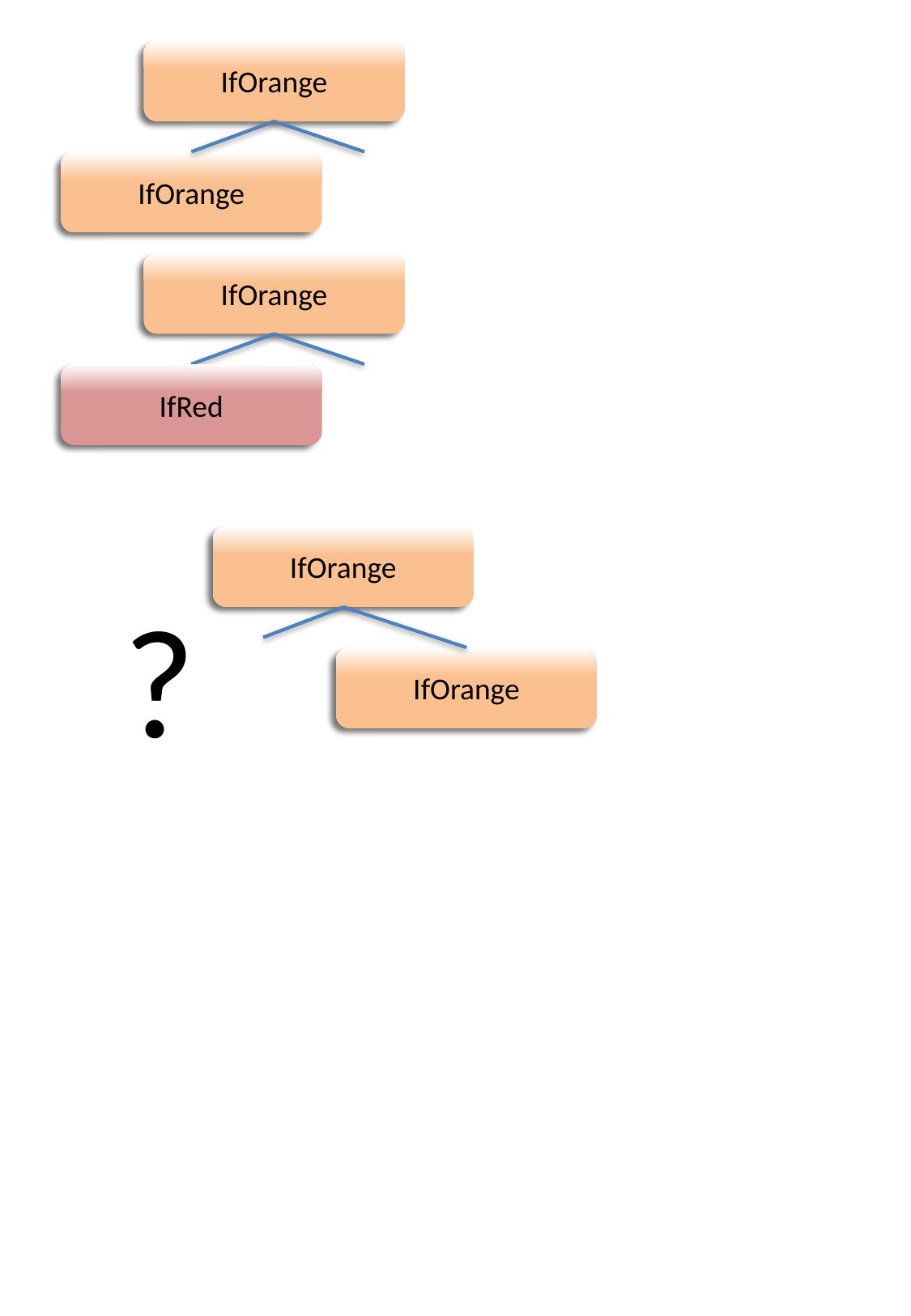

IfOrange
IfOrange
IfOrange
IfRed
IfOrange
?
IfOrange